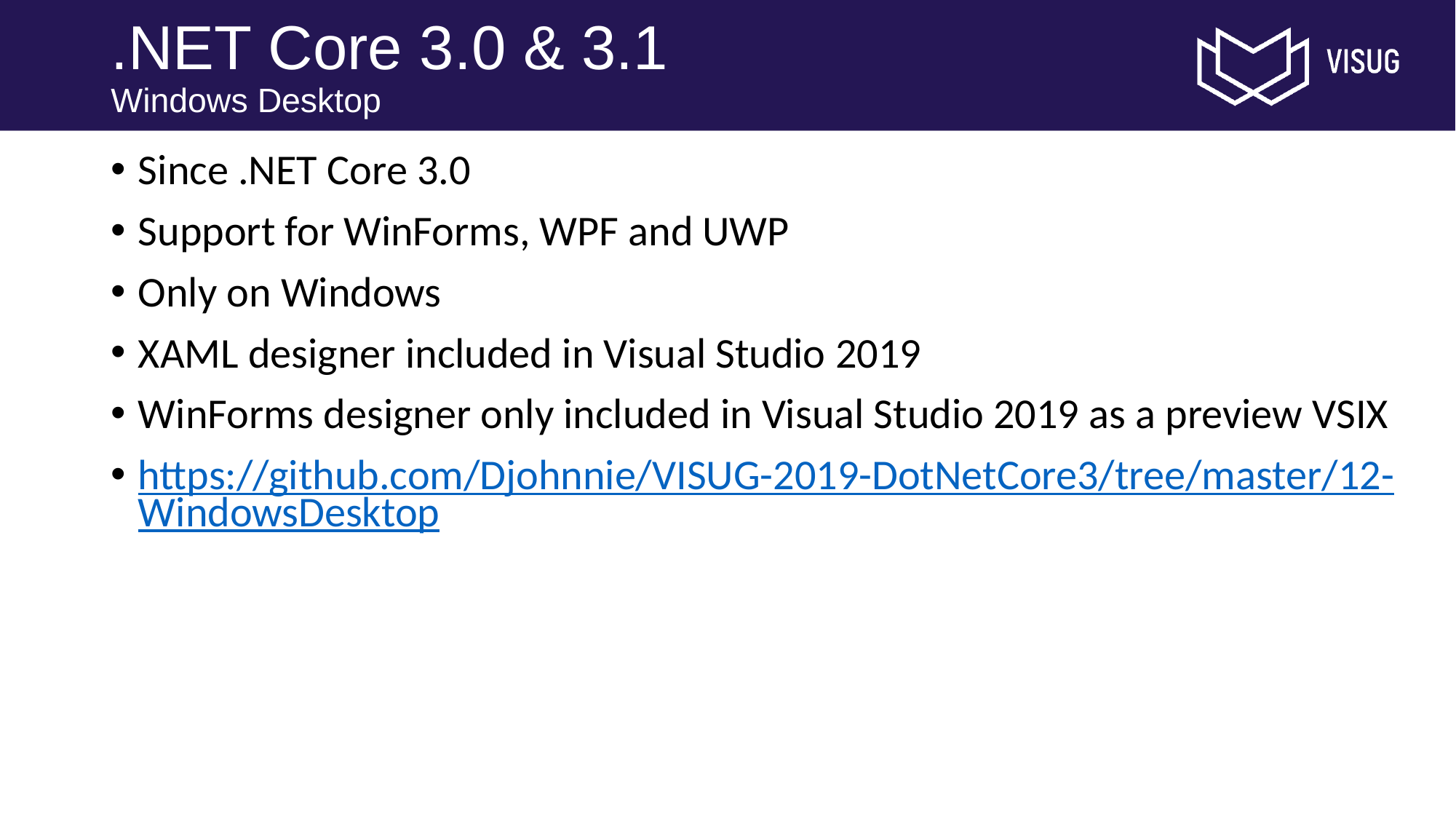

# .NET Core 3.0 & 3.1 Windows Desktop
Since .NET Core 3.0
Support for WinForms, WPF and UWP
Only on Windows
XAML designer included in Visual Studio 2019
WinForms designer only included in Visual Studio 2019 as a preview VSIX
https://github.com/Djohnnie/VISUG-2019-DotNetCore3/tree/master/12-WindowsDesktop